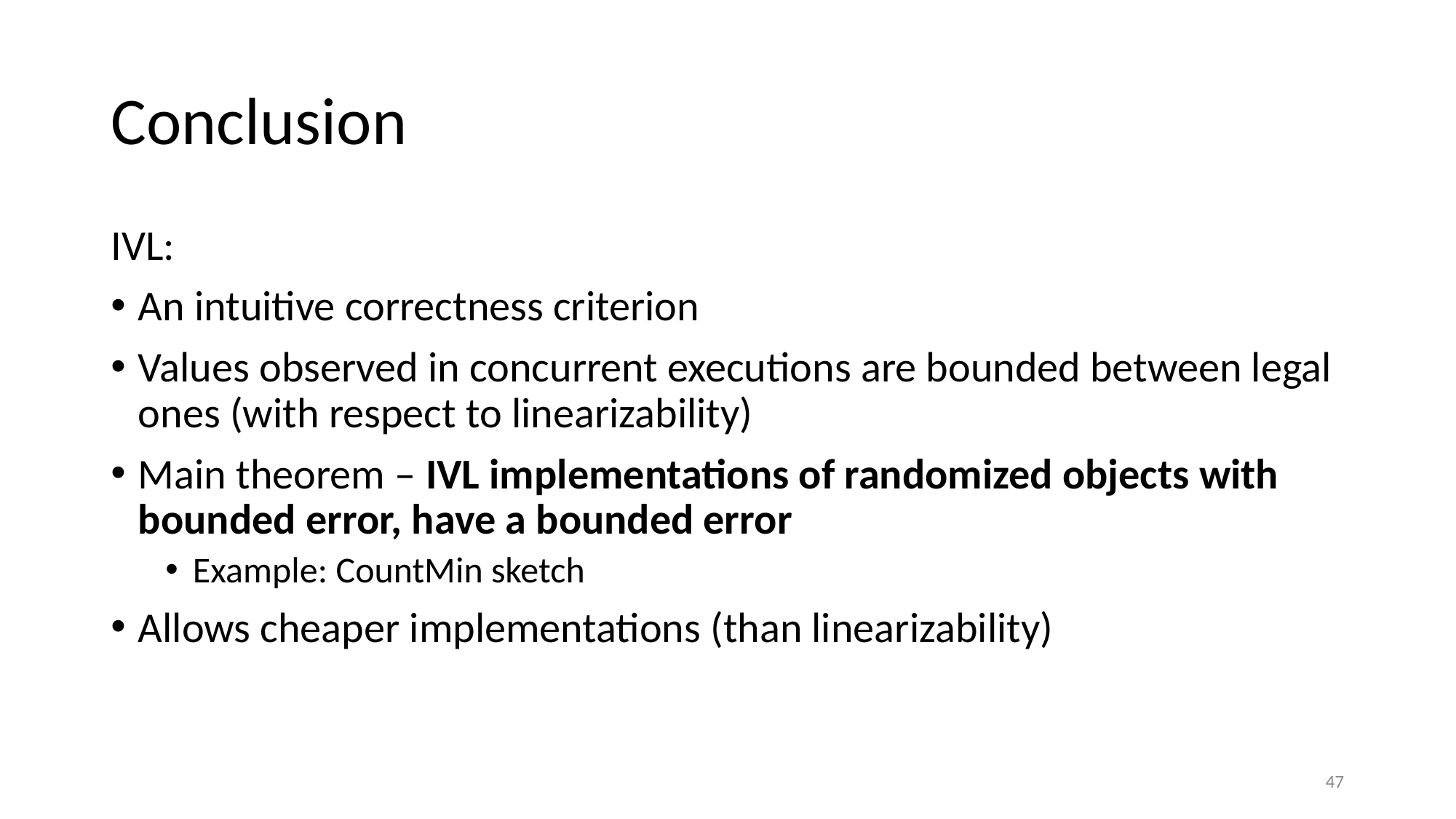

# Conclusion
IVL:
An intuitive correctness criterion
Values observed in concurrent executions are bounded between legal ones (with respect to linearizability)
Main theorem – IVL implementations of randomized objects with bounded error, have a bounded error
Example: CountMin sketch
Allows cheaper implementations (than linearizability)
47